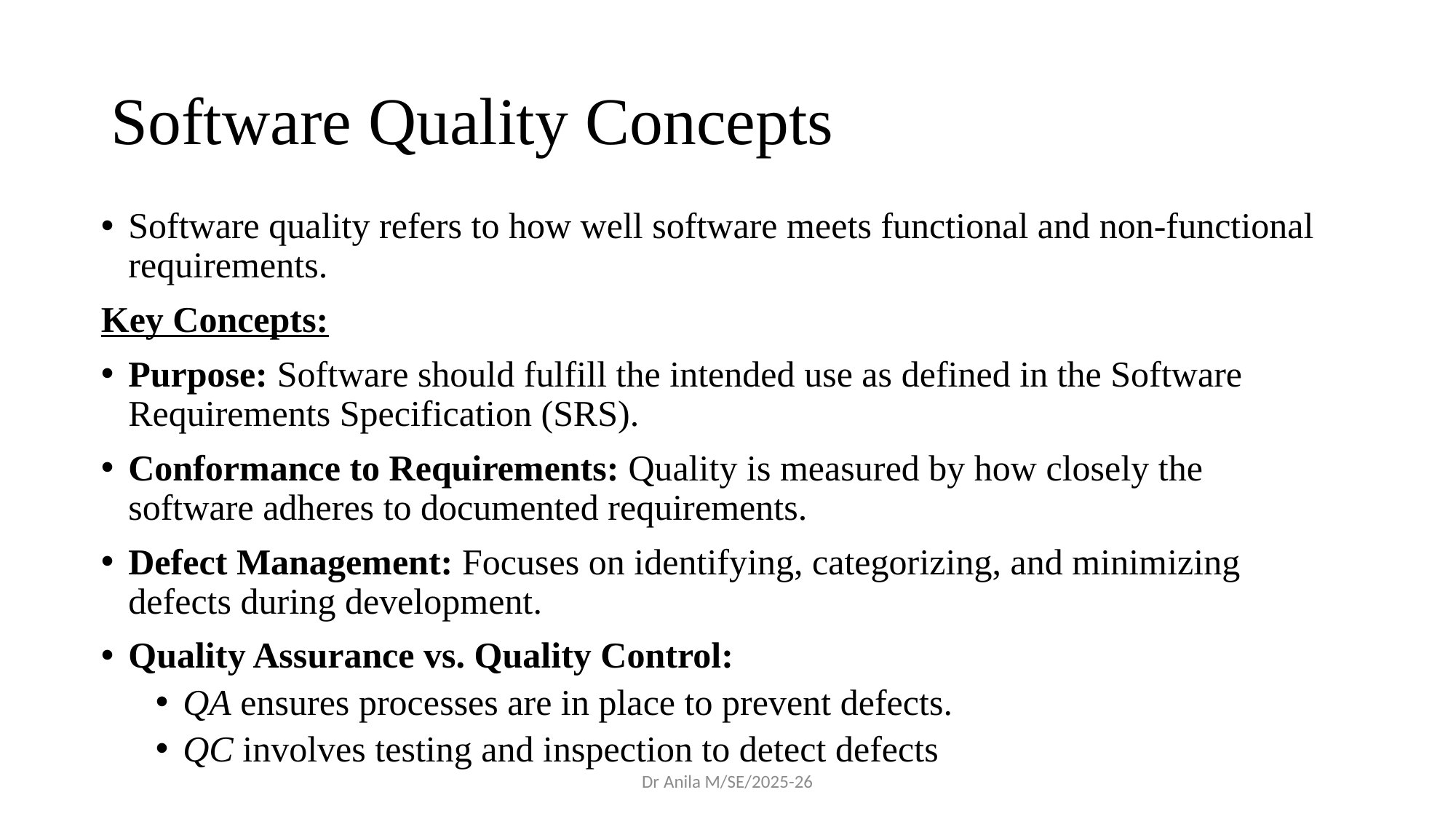

# Software Quality Concepts
Software quality refers to how well software meets functional and non-functional requirements.
Key Concepts:
Purpose: Software should fulfill the intended use as defined in the Software Requirements Specification (SRS).
Conformance to Requirements: Quality is measured by how closely the software adheres to documented requirements.
Defect Management: Focuses on identifying, categorizing, and minimizing defects during development.
Quality Assurance vs. Quality Control:
QA ensures processes are in place to prevent defects.
QC involves testing and inspection to detect defects

Dr Anila M/SE/2025-26